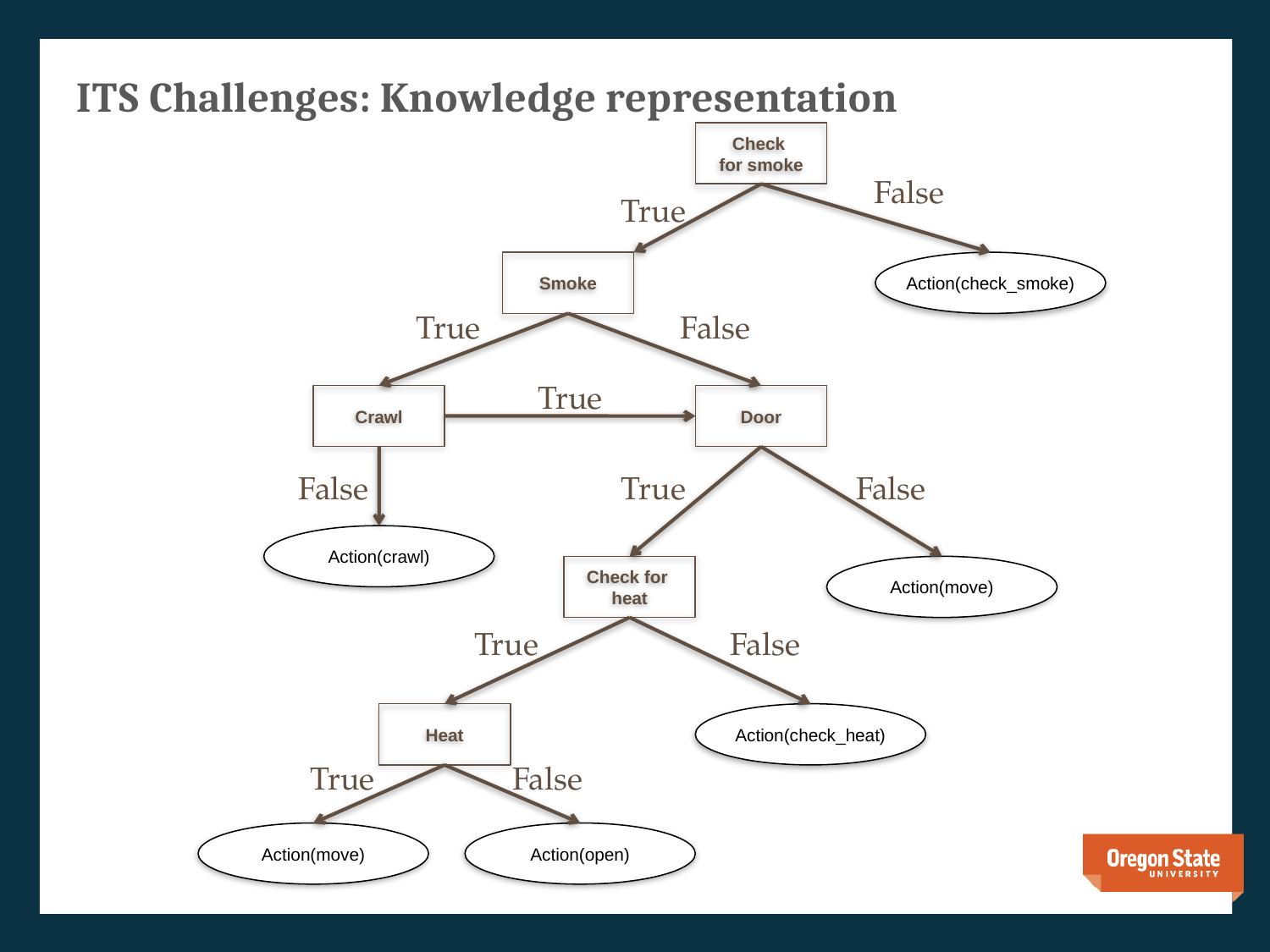

# ITS Challenges: Knowledge representation
Check
for smoke
False
True
Smoke
Action(check_smoke)
True
False
True
Crawl
Door
False
True
False
Action(crawl)
Check for
heat
Action(move)
False
True
Heat
Action(check_heat)
True
False
Action(move)
Action(open)